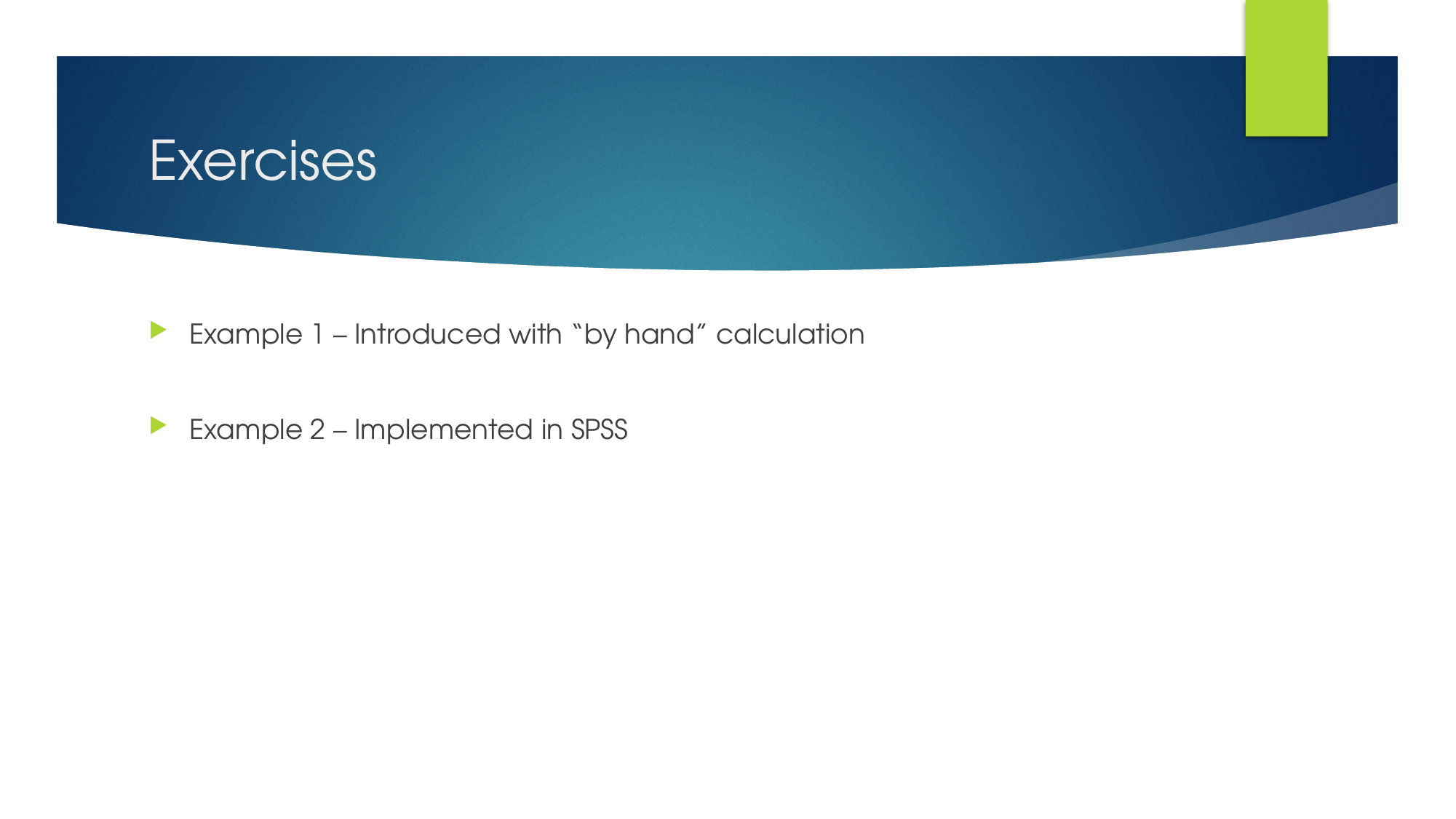

# Exercises
Example 1 – Introduced with “by hand” calculation

Example 2 – Implemented in SPSS